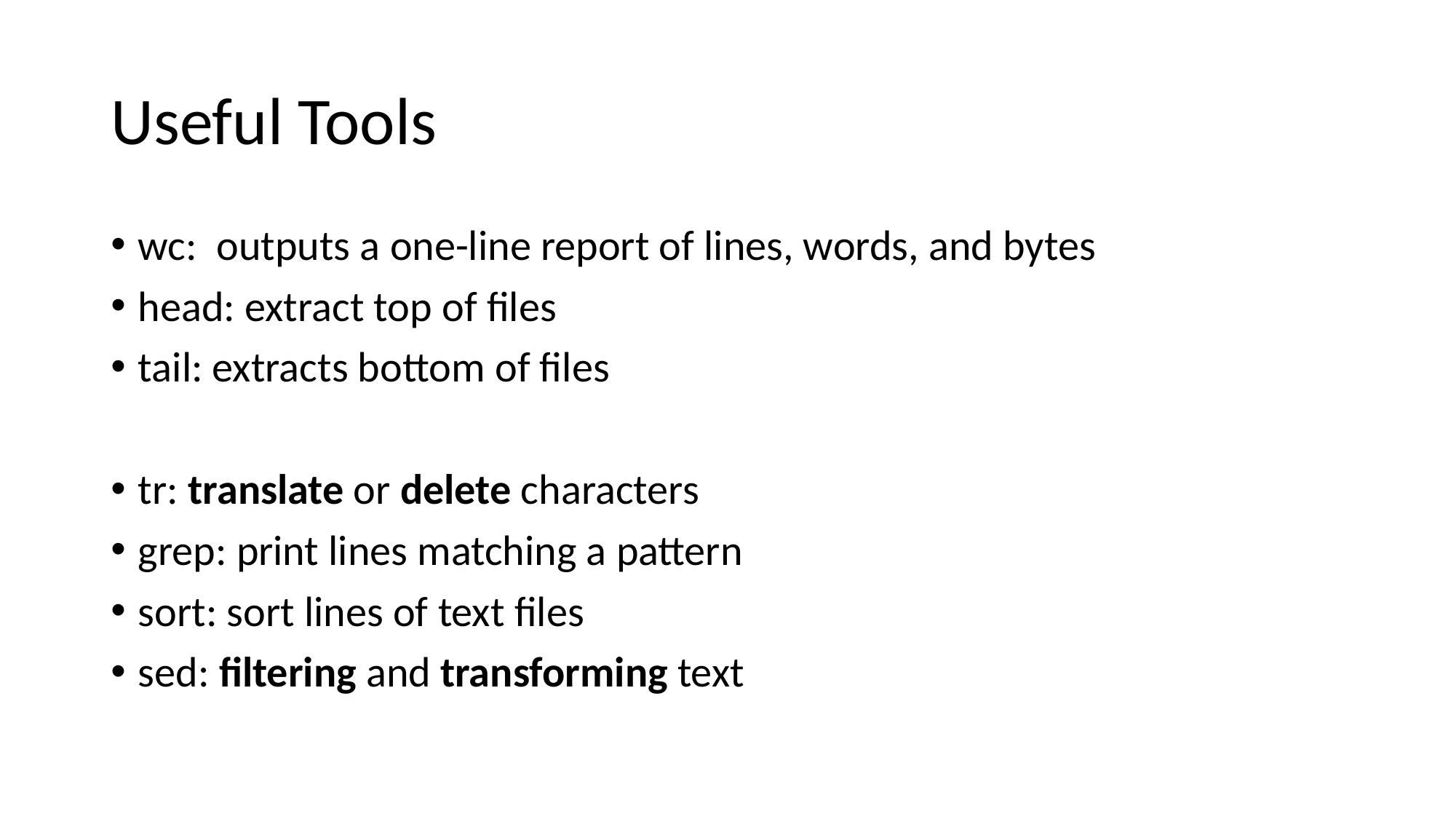

# Useful Tools
wc:  outputs a one-line report of lines, words, and bytes
head: extract top of files
tail: extracts bottom of files

tr: translate or delete characters
grep: print lines matching a pattern
sort: sort lines of text files
sed: filtering and transforming text